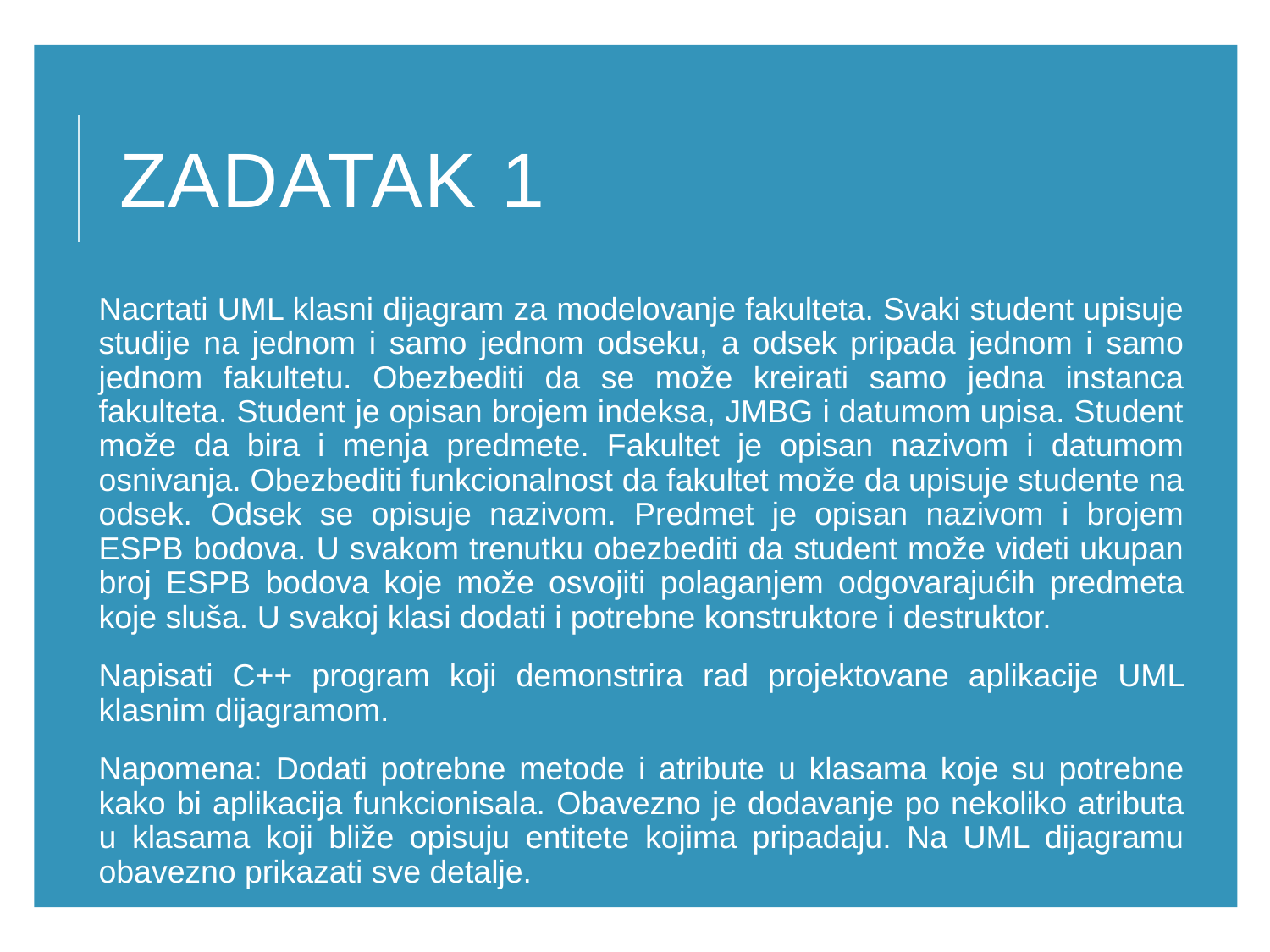

# Zadatak 1
Nacrtati UML klasni dijagram za modelovanje fakulteta. Svaki student upisuje studije na jednom i samo jednom odseku, a odsek pripada jednom i samo jednom fakultetu. Obezbediti da se može kreirati samo jedna instanca fakulteta. Student je opisan brojem indeksa, JMBG i datumom upisa. Student može da bira i menja predmete. Fakultet je opisan nazivom i datumom osnivanja. Obezbediti funkcionalnost da fakultet može da upisuje studente na odsek. Odsek se opisuje nazivom. Predmet je opisan nazivom i brojem ESPB bodova. U svakom trenutku obezbediti da student može videti ukupan broj ESPB bodova koje može osvojiti polaganjem odgovarajućih predmeta koje sluša. U svakoj klasi dodati i potrebne konstruktore i destruktor.
Napisati C++ program koji demonstrira rad projektovane aplikacije UML klasnim dijagramom.
Napomena: Dodati potrebne metode i atribute u klasama koje su potrebne kako bi aplikacija funkcionisala. Obavezno je dodavanje po nekoliko atributa u klasama koji bliže opisuju entitete kojima pripadaju. Na UML dijagramu obavezno prikazati sve detalje.